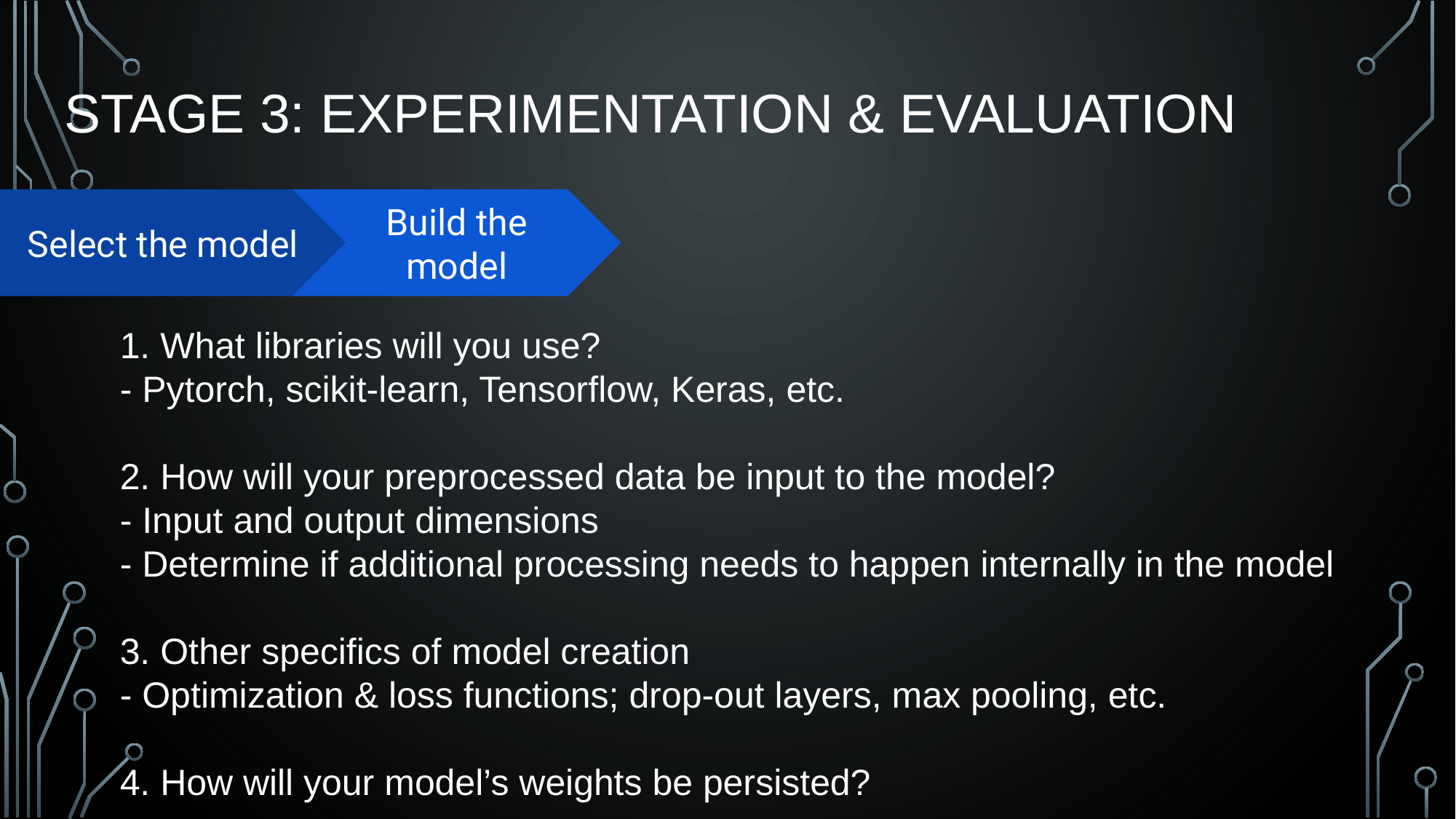

# Stage 3: Experimentation & Evaluation

Build the model
Select the model
1. What libraries will you use?
- Pytorch, scikit-learn, Tensorflow, Keras, etc.

2. How will your preprocessed data be input to the model?
- Input and output dimensions
- Determine if additional processing needs to happen internally in the model

3. Other specifics of model creation
- Optimization & loss functions; drop-out layers, max pooling, etc.

4. How will your model’s weights be persisted?